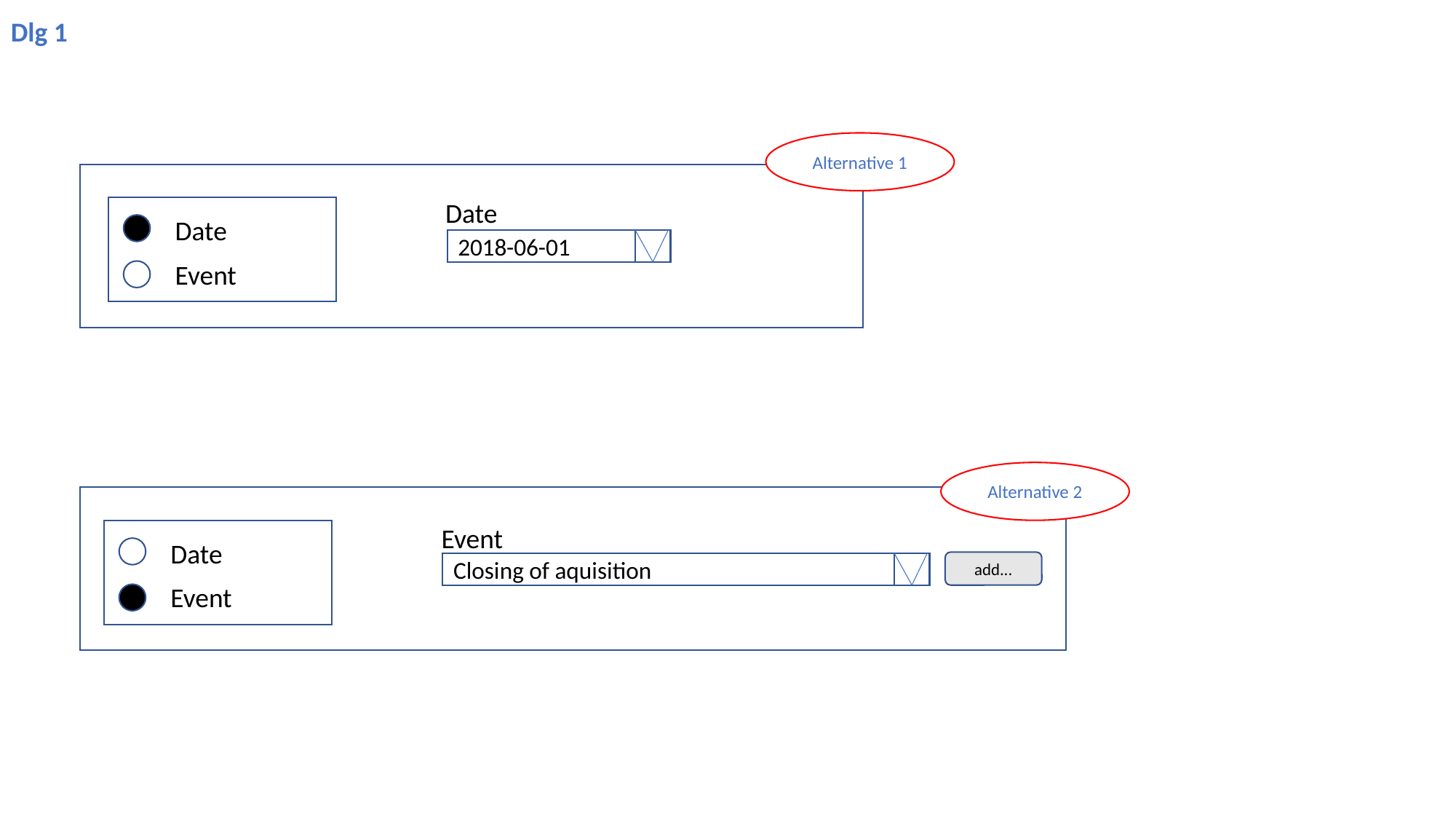

Dlg 1
Alternative 1

Date

Date

Event

2018-06-01

Alternative 2

Event

Date

Event

add...
Closing of aquisition